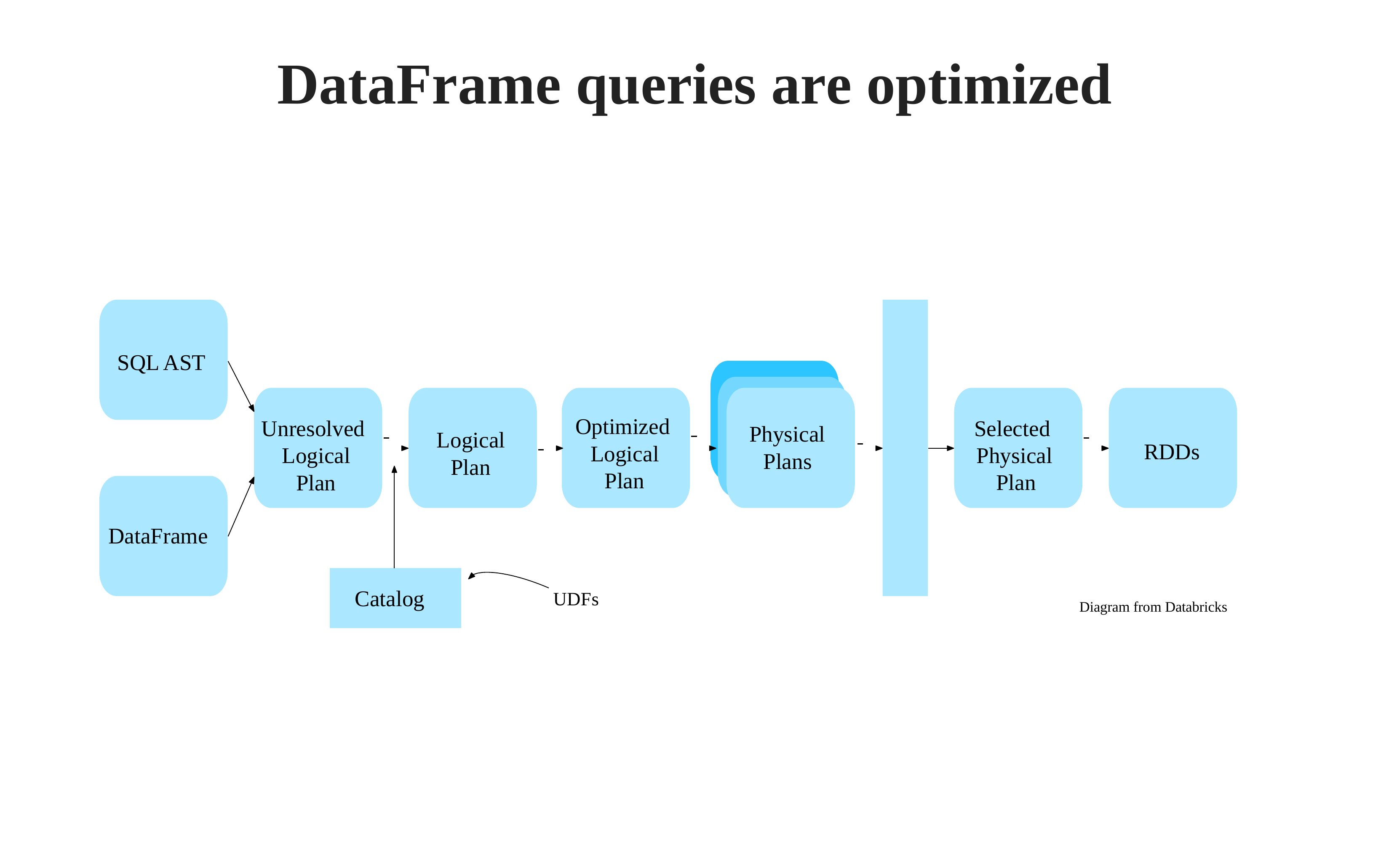

# DataFrame queries are optimized

SQL AST

Optimized
Logical Plan
Unresolved
Logical
Selected
Physical Plan
Physical
Plans
Logical
Plan
RDDs

Plan

DataFrame

Catalog
UDFs
Diagram from Databricks